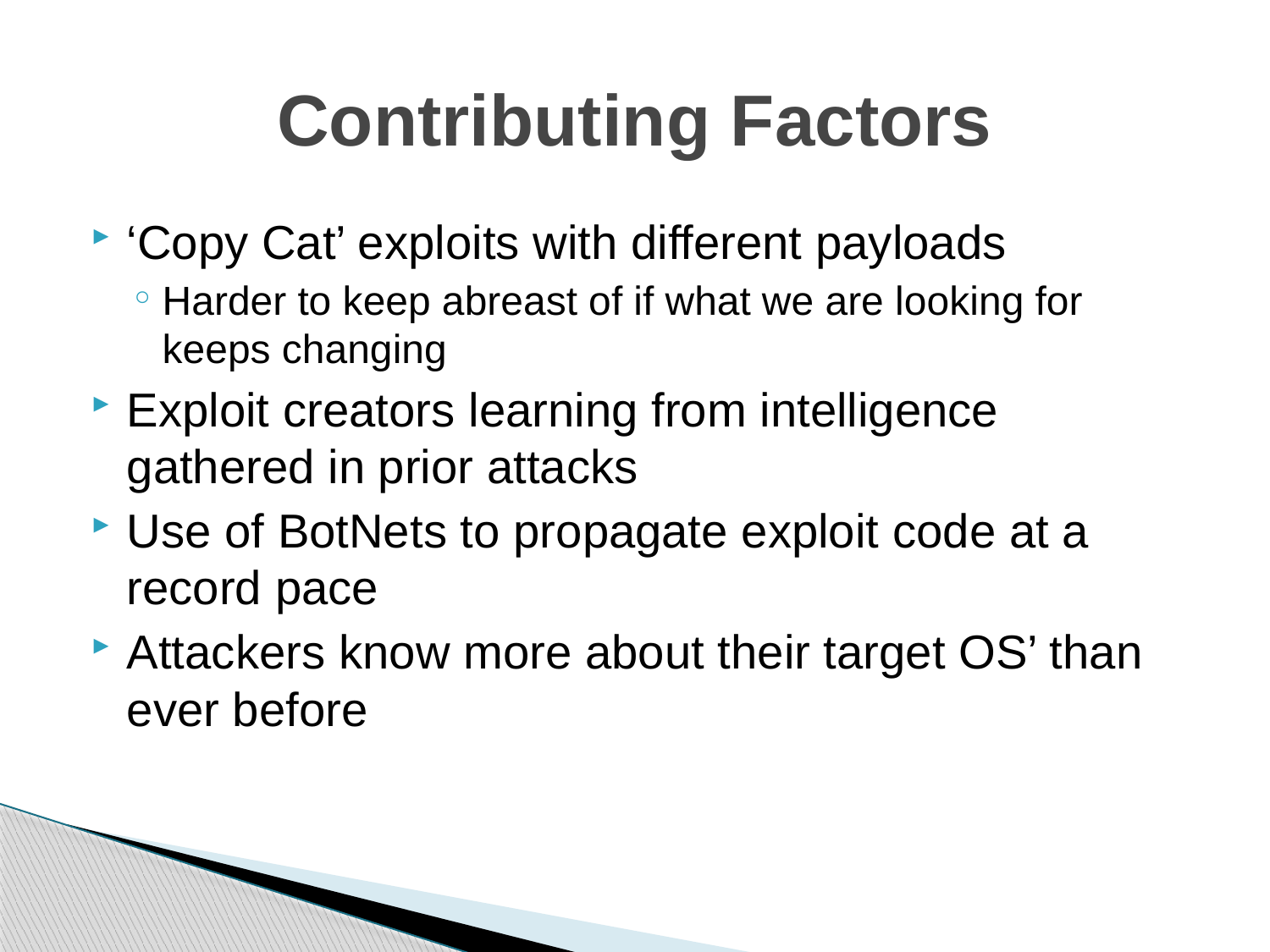

# Contributing Factors
‘Copy Cat’ exploits with different payloads
Harder to keep abreast of if what we are looking for keeps changing
Exploit creators learning from intelligence gathered in prior attacks
Use of BotNets to propagate exploit code at a record pace
Attackers know more about their target OS’ than ever before